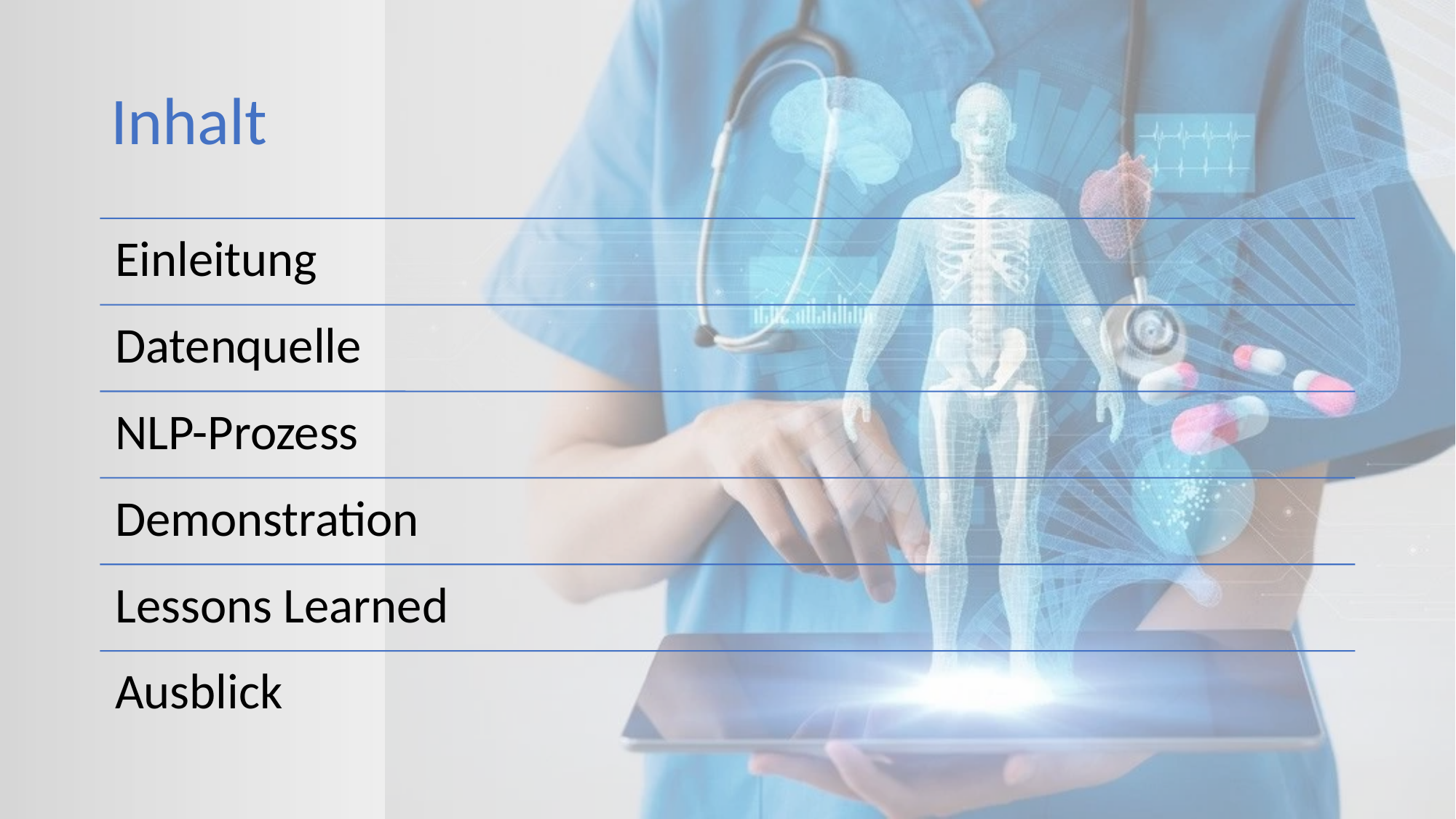

# Inhalt
Einleitung
Datenquelle
NLP-Prozess
Demonstration
Lessons Learned
Ausblick